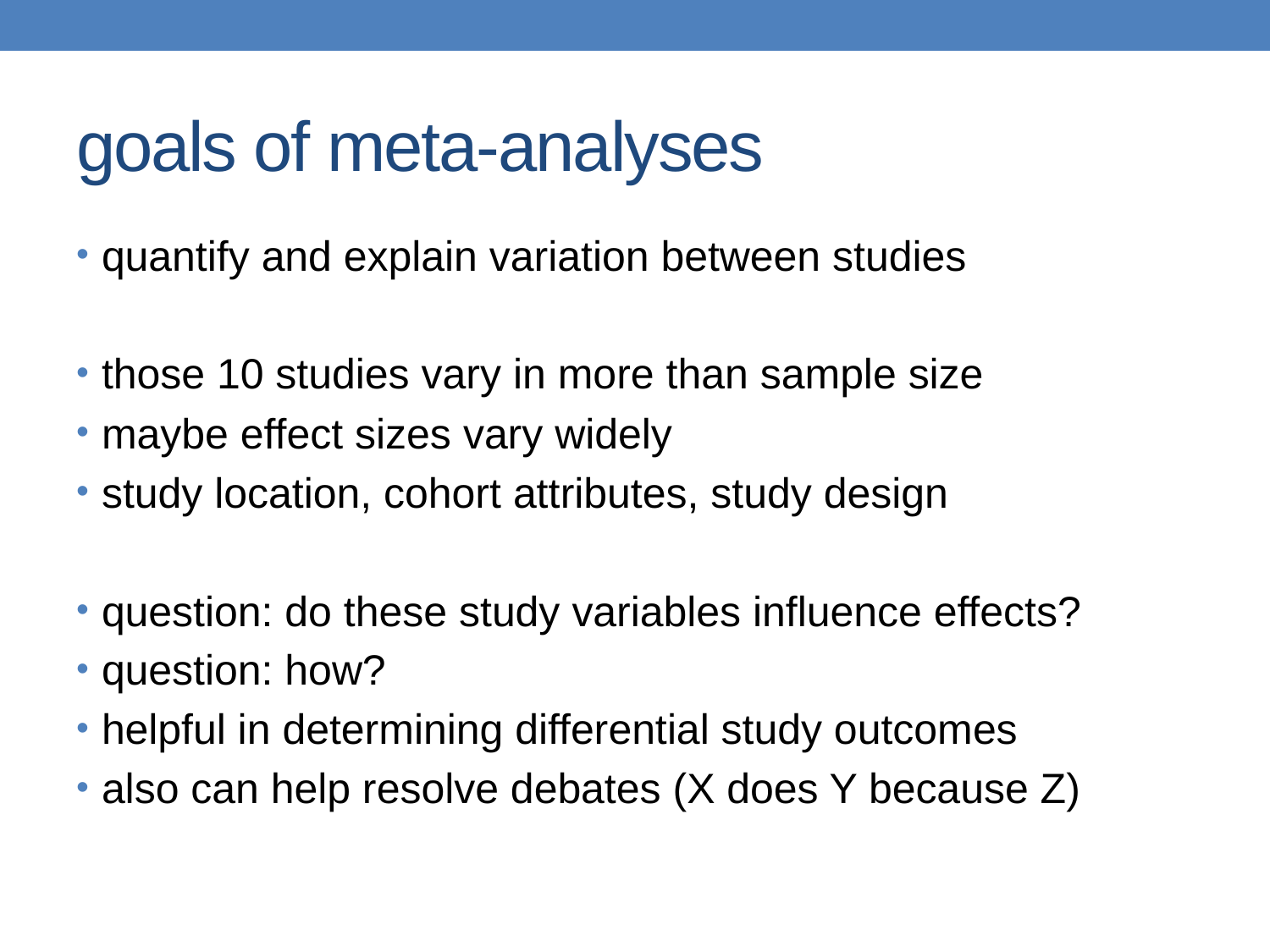

# goals of meta-analyses
quantify and explain variation between studies

those 10 studies vary in more than sample size
maybe effect sizes vary widely
study location, cohort attributes, study design

question: do these study variables influence effects?
question: how?
helpful in determining differential study outcomes
also can help resolve debates (X does Y because Z)